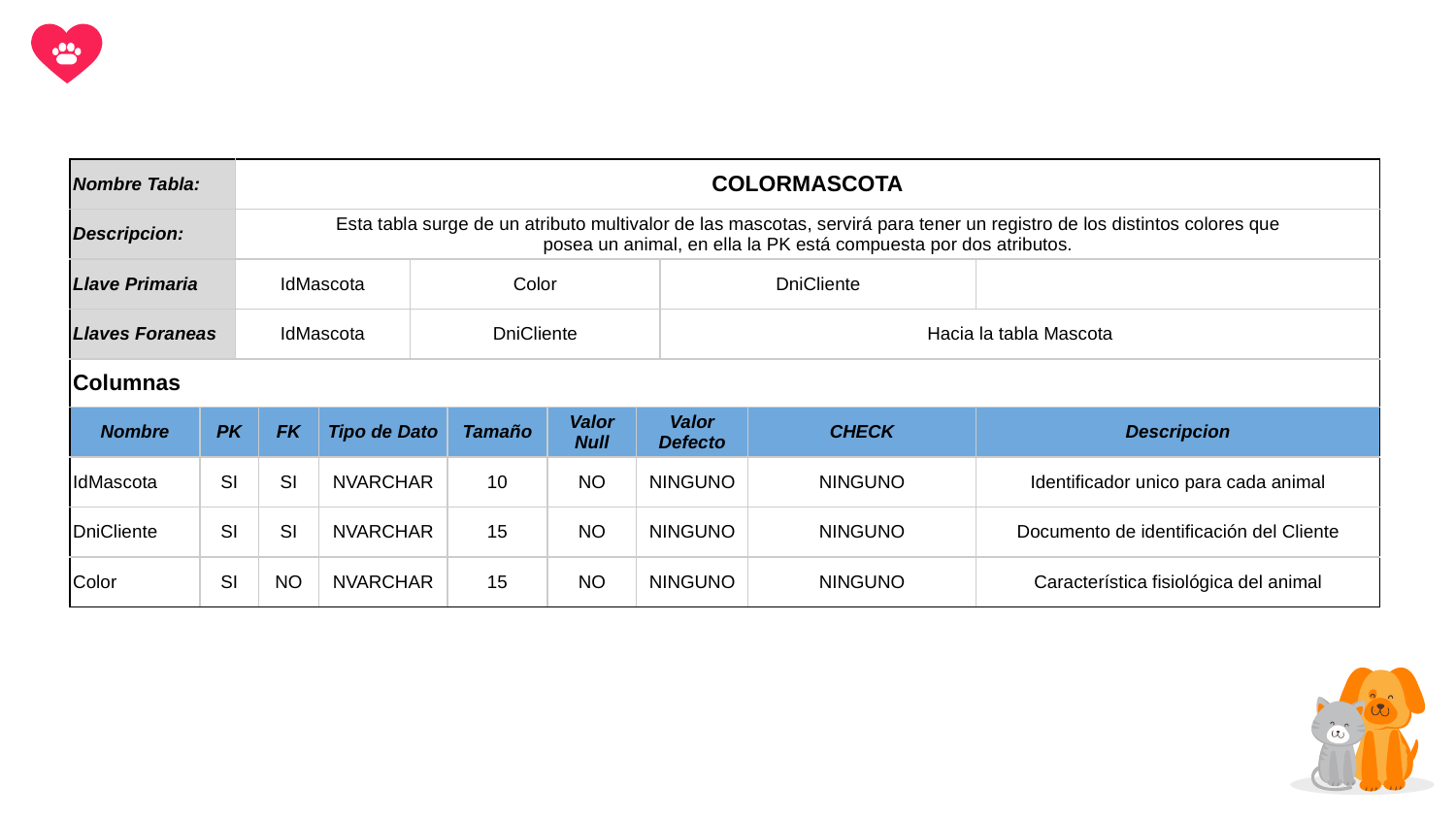

| Nombre Tabla: |  | COLORMASCOTA |  |  |  |  |  |  |  |  |  |
| --- | --- | --- | --- | --- | --- | --- | --- | --- | --- | --- | --- |
| Descripcion: |  | Esta tabla surge de un atributo multivalor de las mascotas, servirá para tener un registro de los distintos colores que posea un animal, en ella la PK está compuesta por dos atributos. |  |  |  |  |  |  |  |  |  |
| Llave Primaria |  | IdMascota |  |  | Color |  |  |  | DniCliente |  |  |
| Llaves Foraneas |  | IdMascota |  |  | DniCliente |  |  |  | Hacia la tabla Mascota |  |  |
| Columnas |  |  |  |  |  |  |  |  |  |  |  |
| Nombre | PK |  | FK | Tipo de Dato |  | Tamaño | Valor Null | Valor Defecto |  | CHECK | Descripcion |
| IdMascota | SI |  | SI | NVARCHAR |  | 10 | NO | NINGUNO |  | NINGUNO | Identificador unico para cada animal |
| DniCliente | SI |  | SI | NVARCHAR |  | 15 | NO | NINGUNO |  | NINGUNO | Documento de identificación del Cliente |
| Color | SI |  | NO | NVARCHAR |  | 15 | NO | NINGUNO |  | NINGUNO | Característica fisiológica del animal |